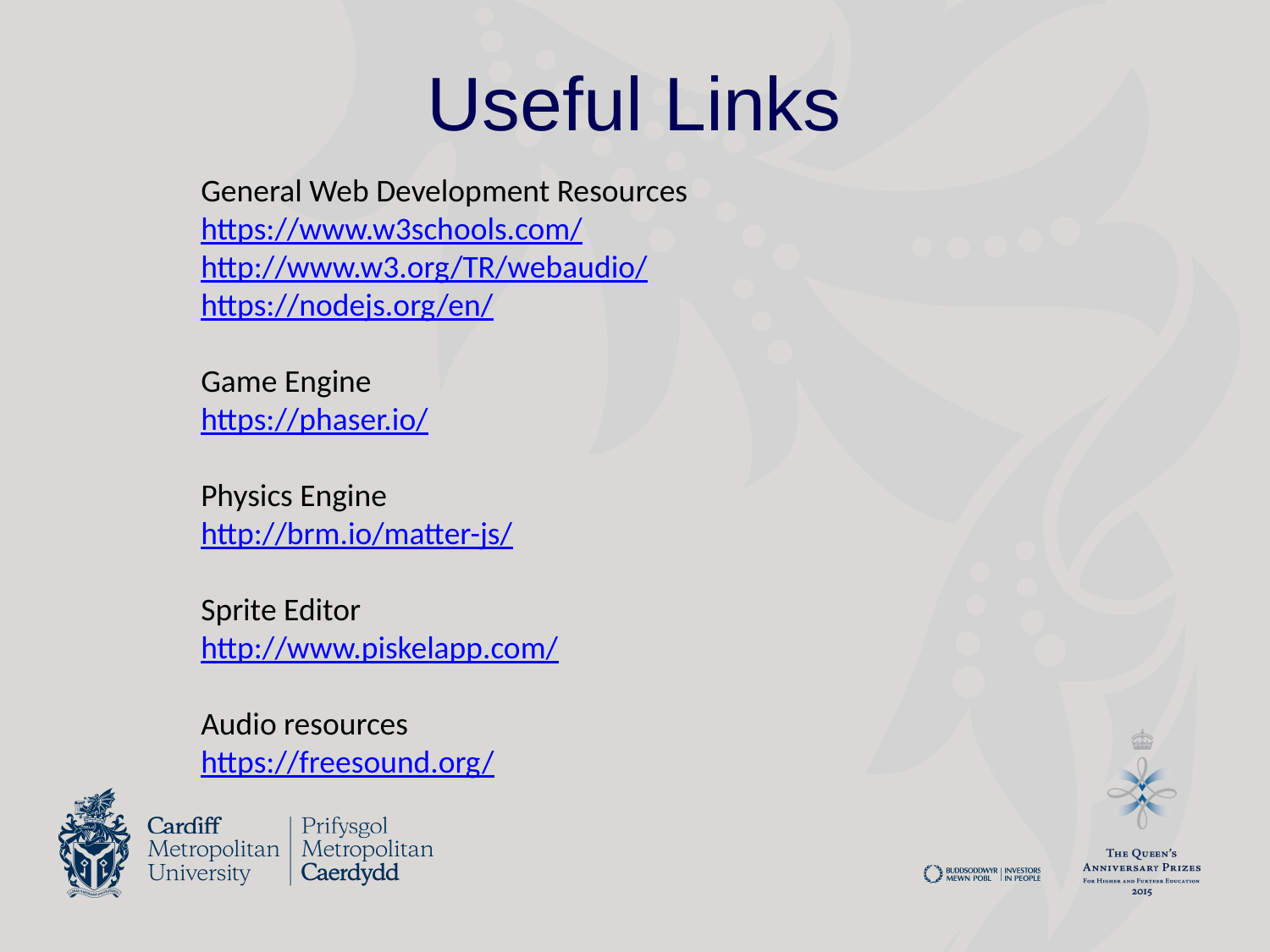

Useful Links
General Web Development Resources
https://www.w3schools.com/
http://www.w3.org/TR/webaudio/
https://nodejs.org/en/

Game Engine
https://phaser.io/

Physics Engine
http://brm.io/matter-js/

Sprite Editor
http://www.piskelapp.com/

Audio resources
https://freesound.org/